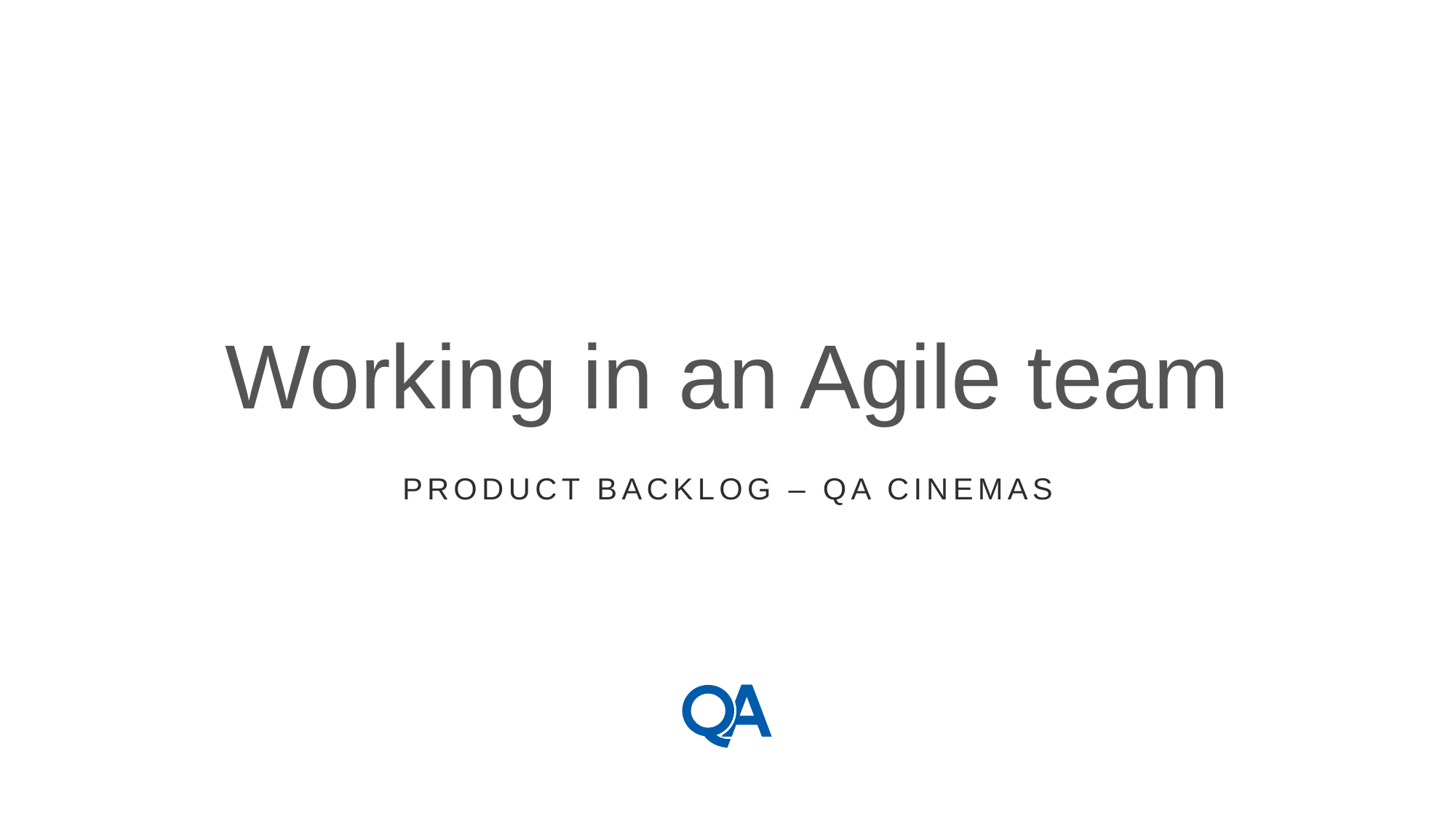

# Working in an Agile team
Product Backlog – QA Cinemas